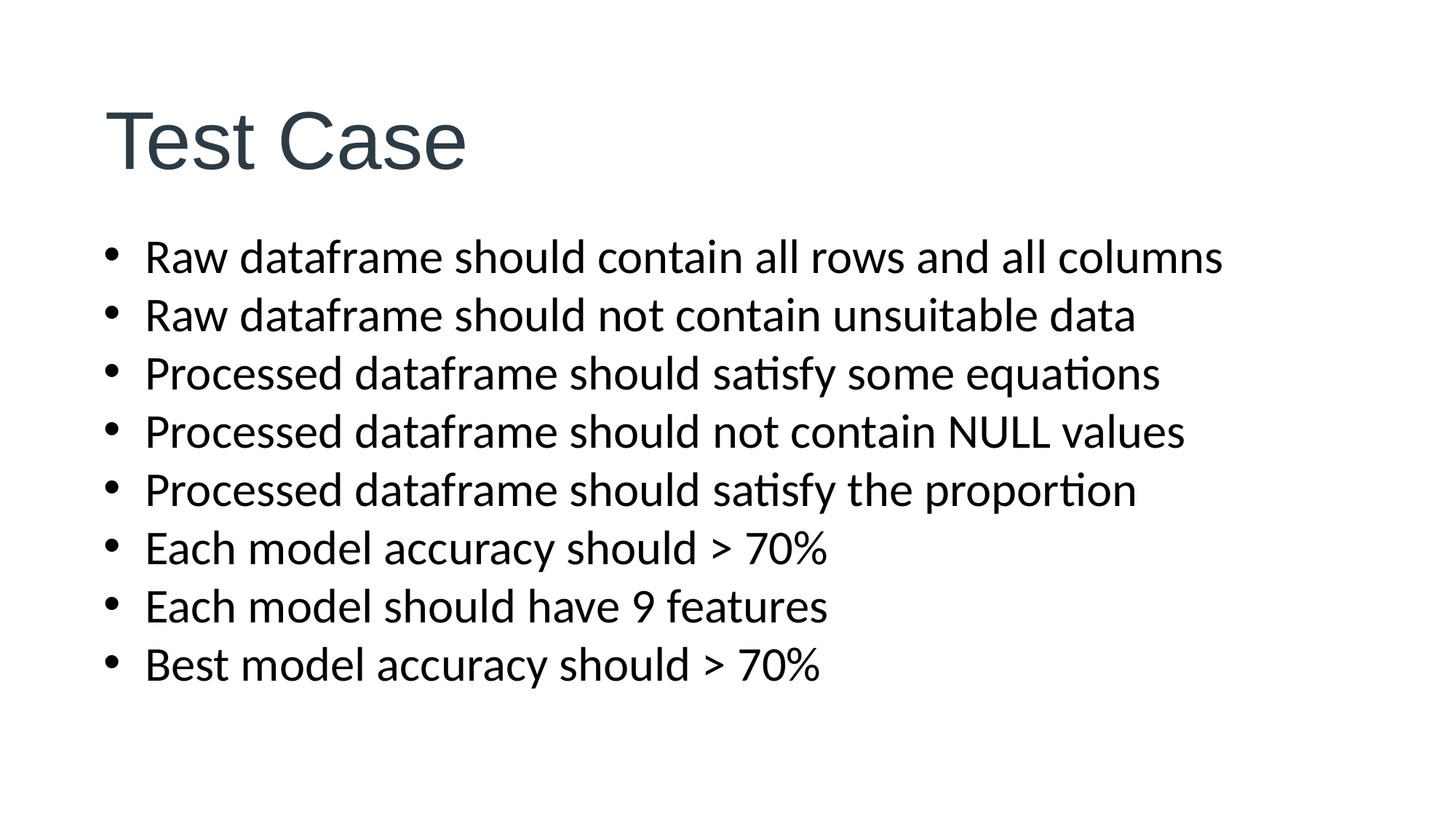

Test Case
Raw dataframe should contain all rows and all columns
Raw dataframe should not contain unsuitable data
Processed dataframe should satisfy some equations
Processed dataframe should not contain NULL values
Processed dataframe should satisfy the proportion
Each model accuracy should > 70%
Each model should have 9 features
Best model accuracy should > 70%